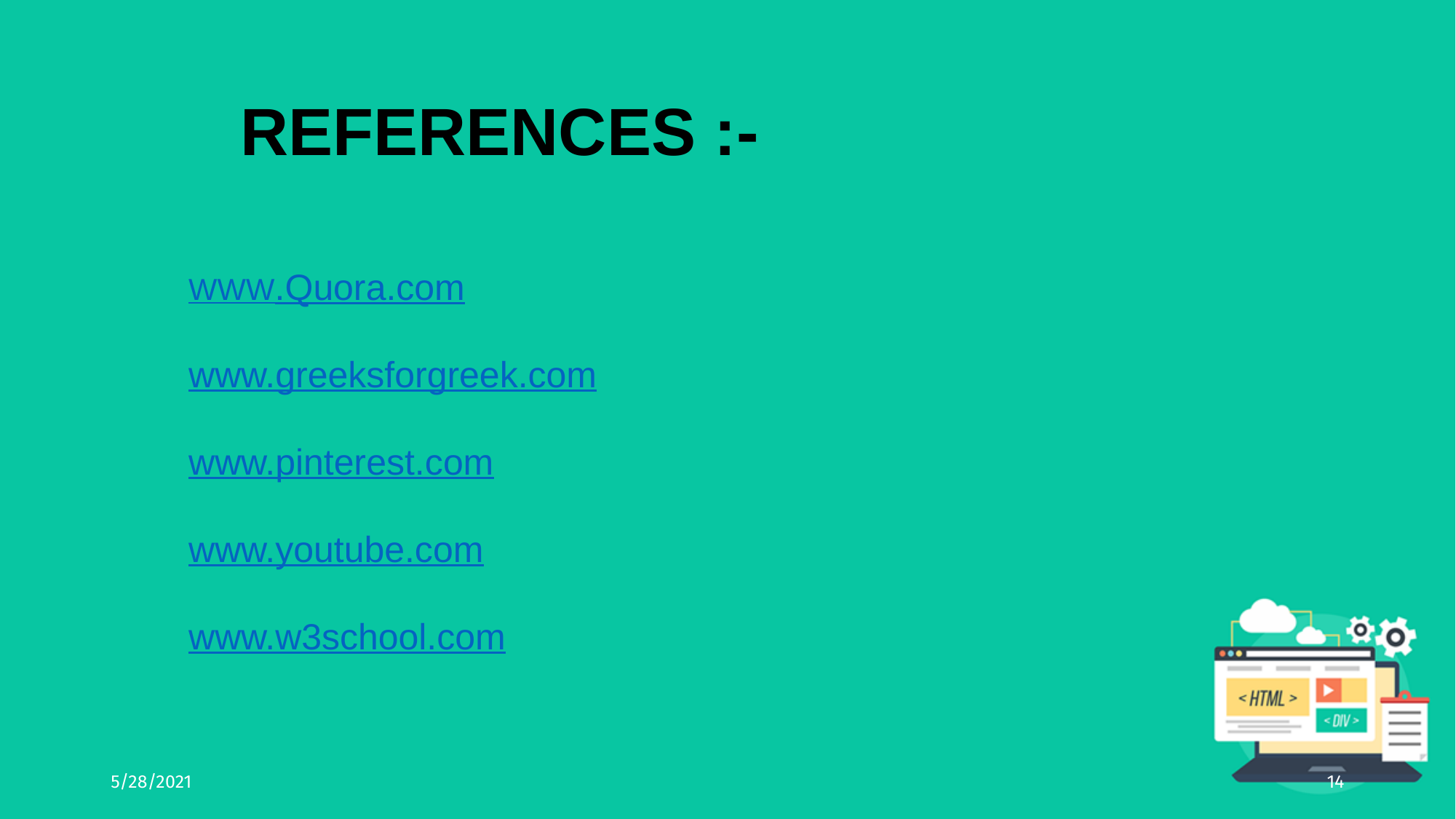

REFERENCES :-
WWW.Quora.com

www.greeksforgreek.com

www.pinterest.com

www.youtube.com

www.w3school.com

5/28/2021
14